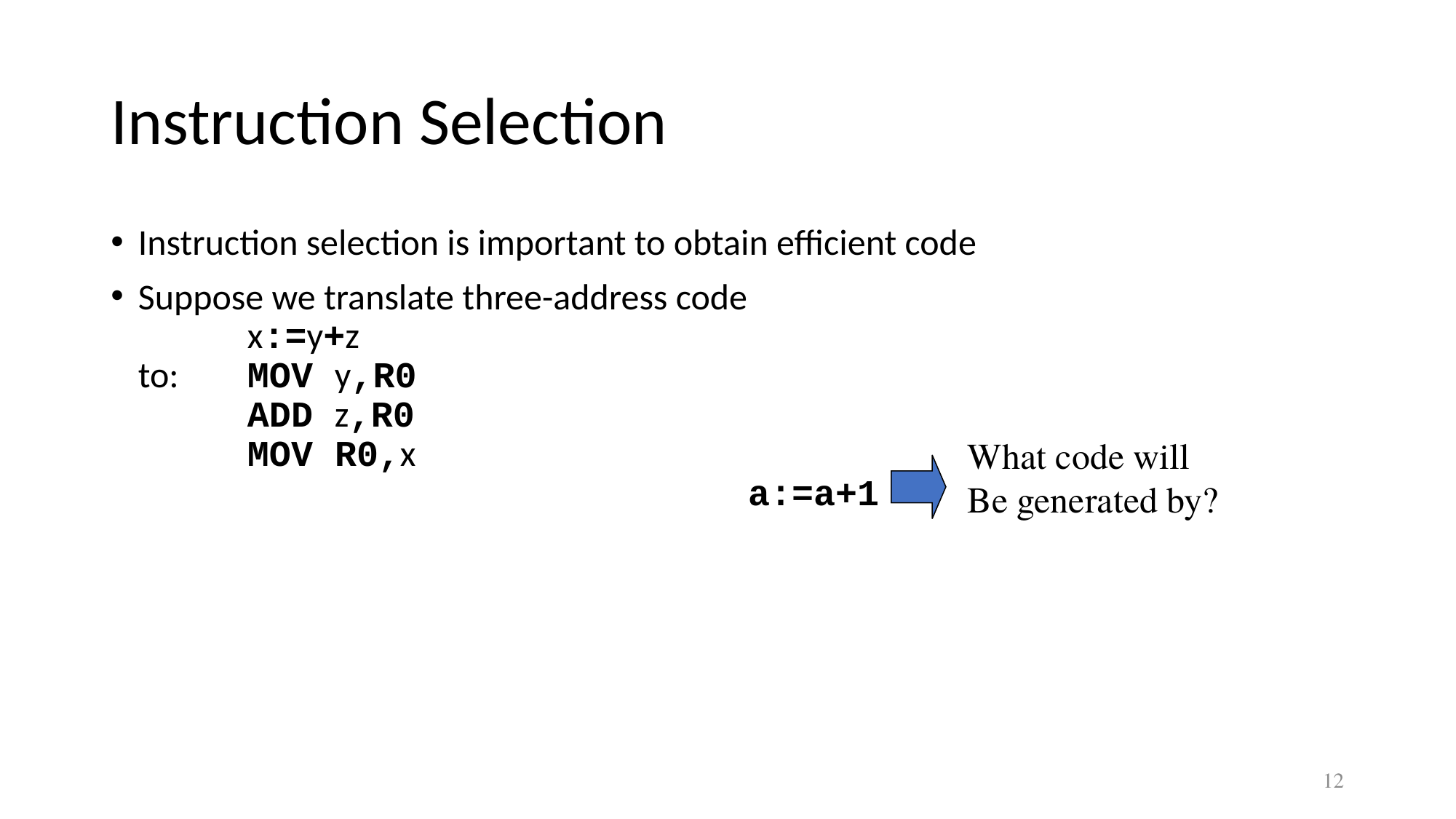

# Instruction Selection
Instruction selection is important to obtain efficient code
Suppose we translate three-address code
	x:=y+z
to:	MOV y,R0
	ADD z,R0
	MOV R0,x

What code will
Be generated by?

a:=a+1
12